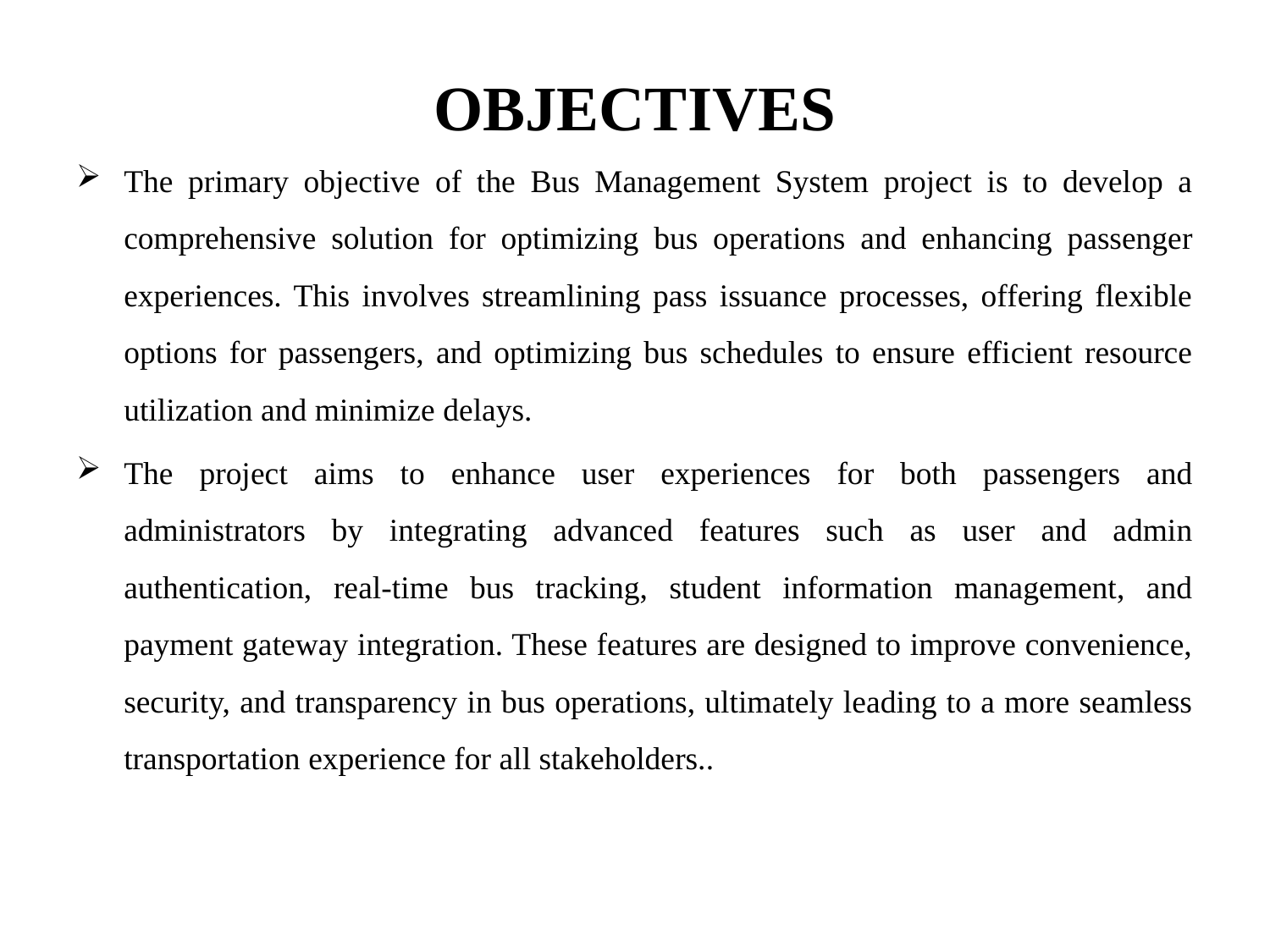

# OBJECTIVES

The primary objective of the Bus Management System project is to develop a comprehensive solution for optimizing bus operations and enhancing passenger experiences. This involves streamlining pass issuance processes, offering flexible options for passengers, and optimizing bus schedules to ensure efficient resource utilization and minimize delays.
The project aims to enhance user experiences for both passengers and administrators by integrating advanced features such as user and admin authentication, real-time bus tracking, student information management, and payment gateway integration. These features are designed to improve convenience, security, and transparency in bus operations, ultimately leading to a more seamless transportation experience for all stakeholders..